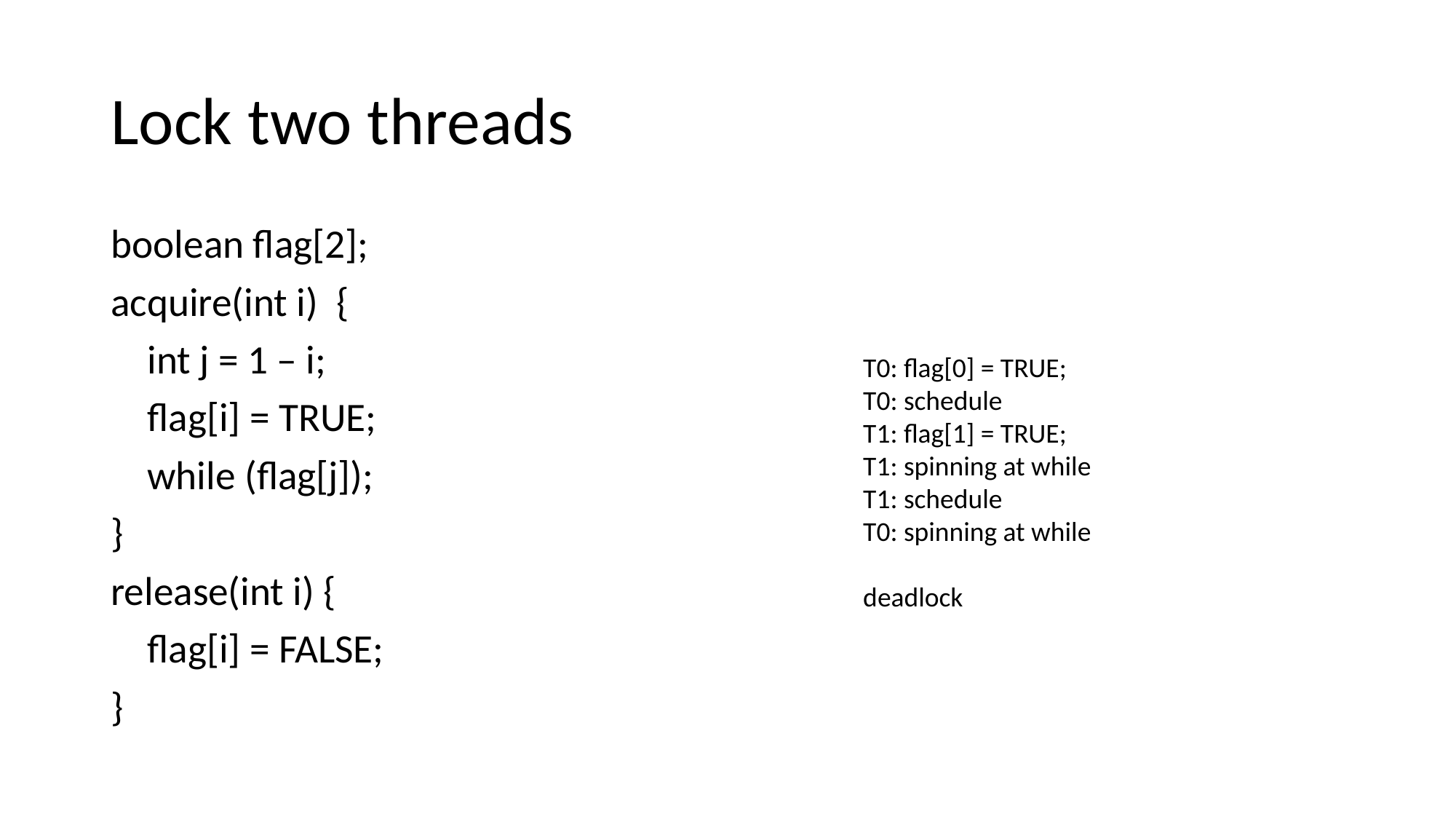

# Lock two threads
boolean flag[2];
acquire(int i)  {
    int j = 1 – i;
    flag[i] = TRUE;
    while (flag[j]);
}
release(int i) {
    flag[i] = FALSE;
}
T0: flag[0] = TRUE;
T0: schedule
T1: flag[1] = TRUE;
T1: spinning at while
T1: schedule
T0: spinning at while

deadlock